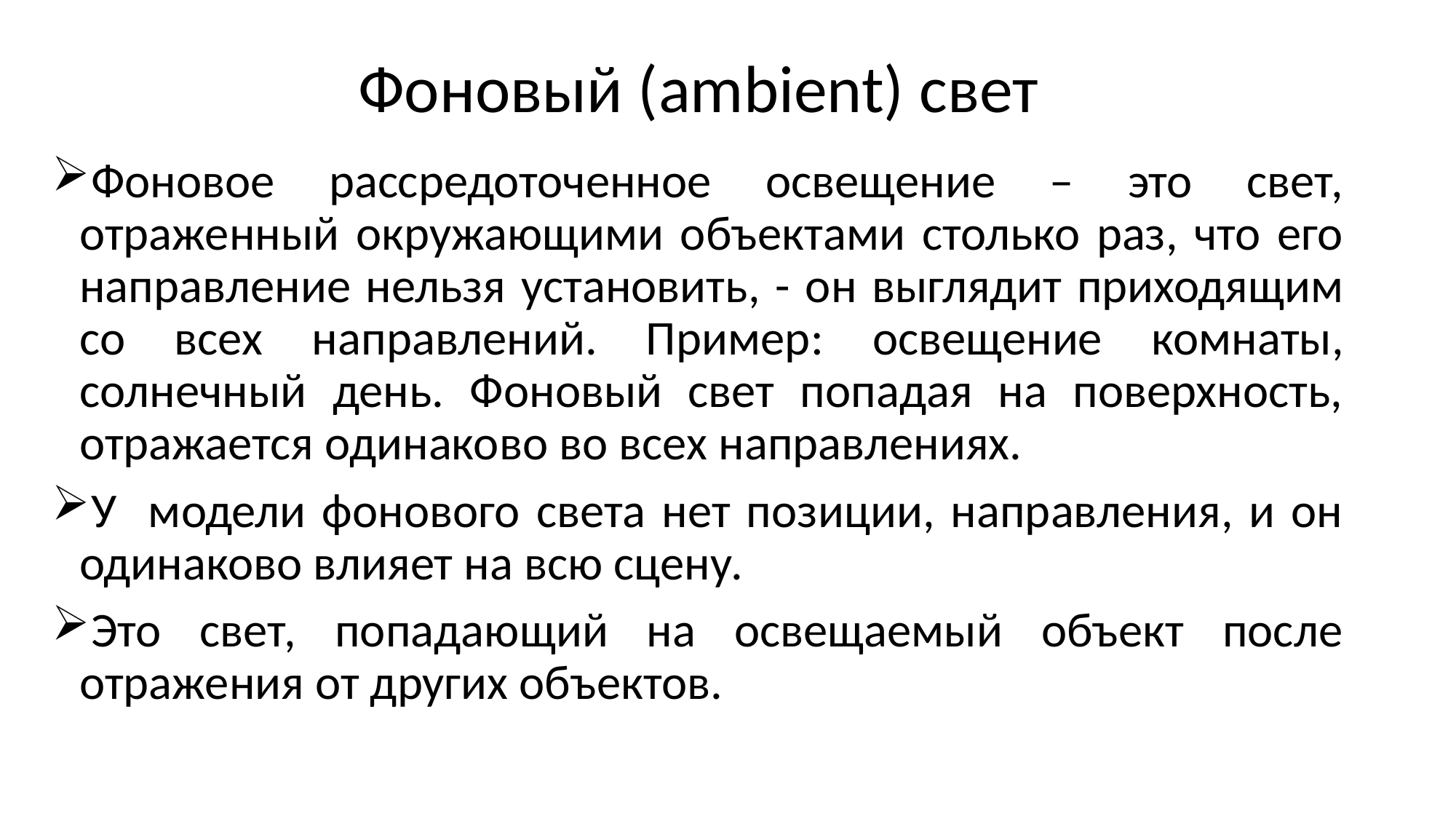

# Фоновый (ambient) свет
Фоновое рассредоточенное освещение – это свет, отраженный окружающими объектами столько раз, что его направление нельзя установить, - он выглядит приходящим со всех направлений. Пример: освещение комнаты, солнечный день. Фоновый свет попадая на поверхность, отражается одинаково во всех направлениях.
У  модели фонового света нет позиции, направления, и он одинаково влияет на всю сцену.
Это свет, попадающий на освещаемый объект после отражения от других объектов.